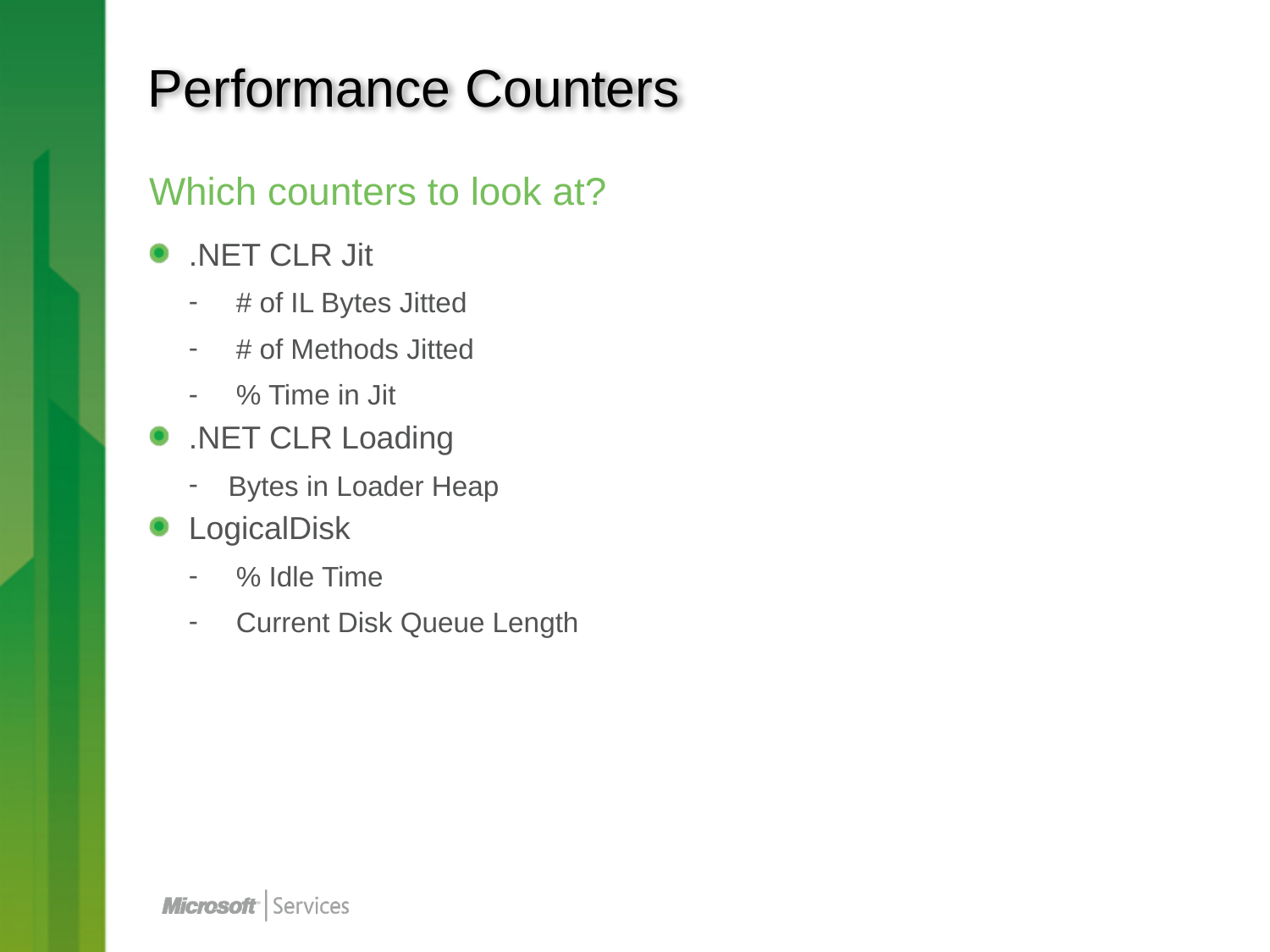

# Performance Counters
Which counters to look at?
.NET CLR Jit
 # of IL Bytes Jitted
 # of Methods Jitted
 % Time in Jit
.NET CLR Loading
Bytes in Loader Heap
LogicalDisk
 % Idle Time
 Current Disk Queue Length